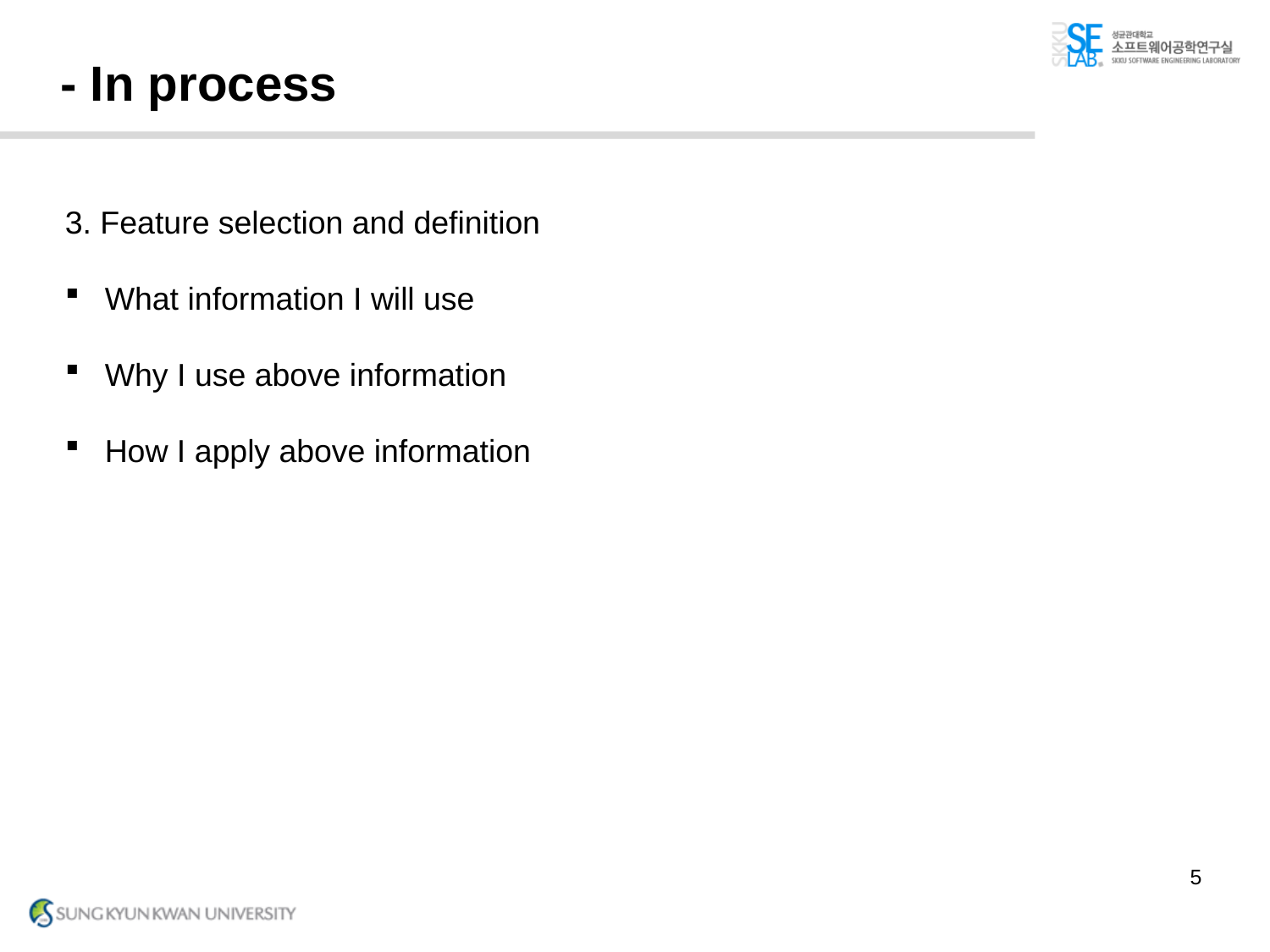

# - In process
3. Feature selection and definition

What information I will use

Why I use above information

How I apply above information

5